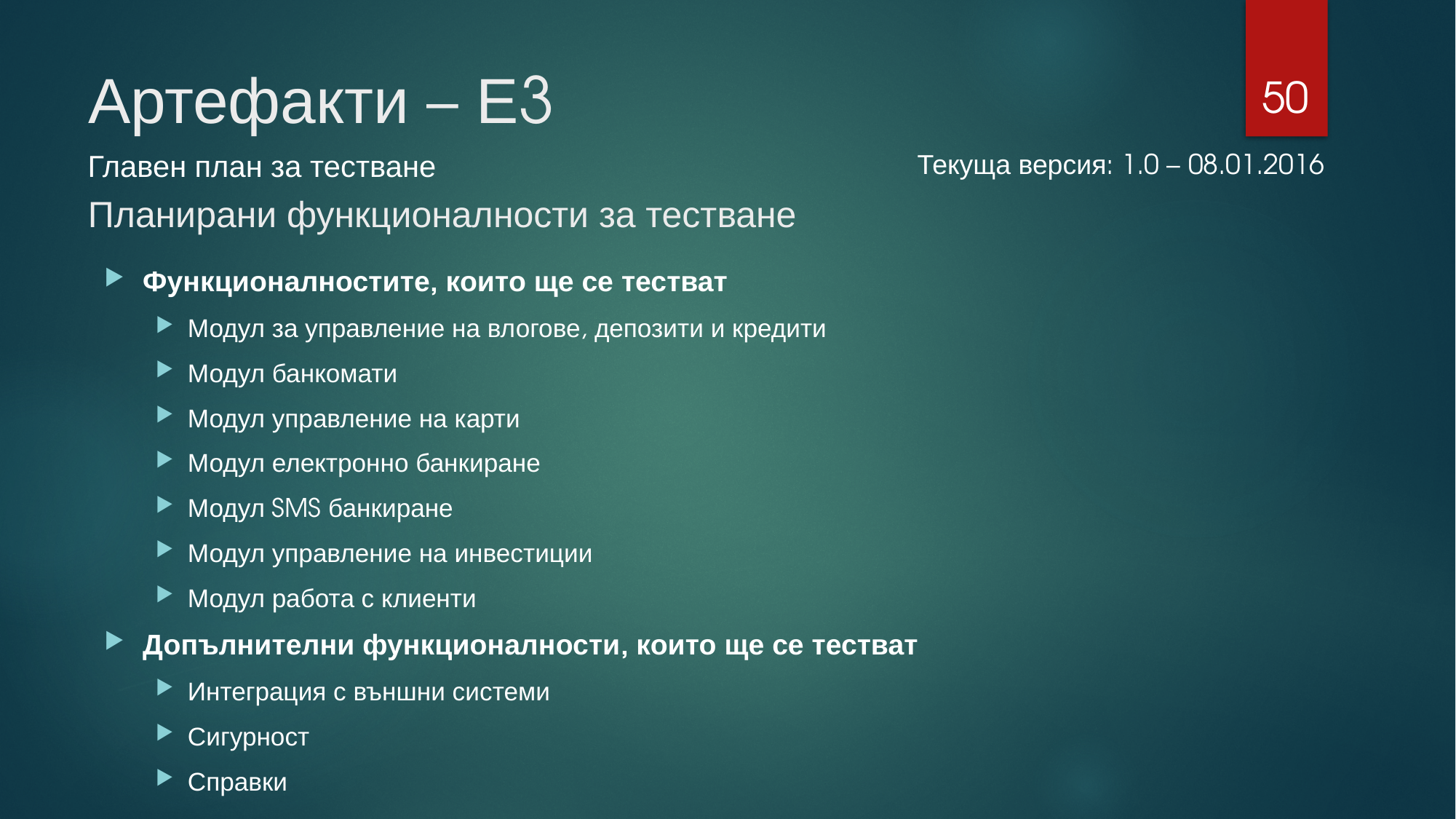

50
# Артефакти – Е3
Главен план за тестване
Текуща версия: 1.0 – 08.01.2016
Планирани функционалности за тестване
Функционалностите, които ще се тестват
Модул за управление на влогове, депозити и кредити
Модул банкомати
Модул управление на карти
Модул електронно банкиране
Модул SMS банкиране
Модул управление на инвестиции
Модул работа с клиенти
Допълнителни функционалности, които ще се тестват
Интеграция с външни системи
Сигурност
Справки